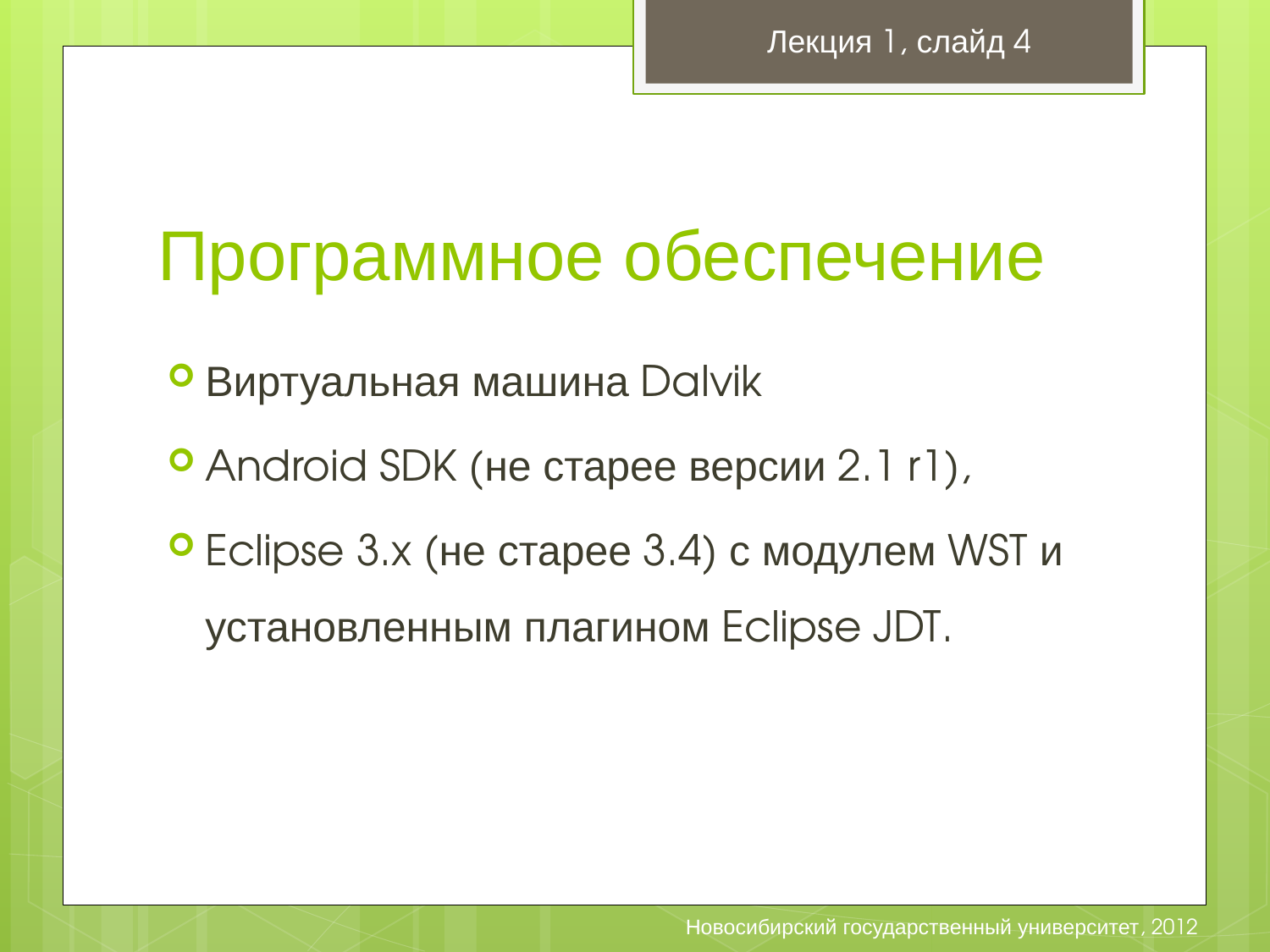

Лекция 1, слайд 4
# Программное обеспечение
Виртуальная машина Dalvik
Android SDK (не старее версии 2.1 r1),
Eclipse 3.x (не старее 3.4) с модулем WST и установленным плагином Eclipse JDT.

Новосибирский государственный университет, 2012